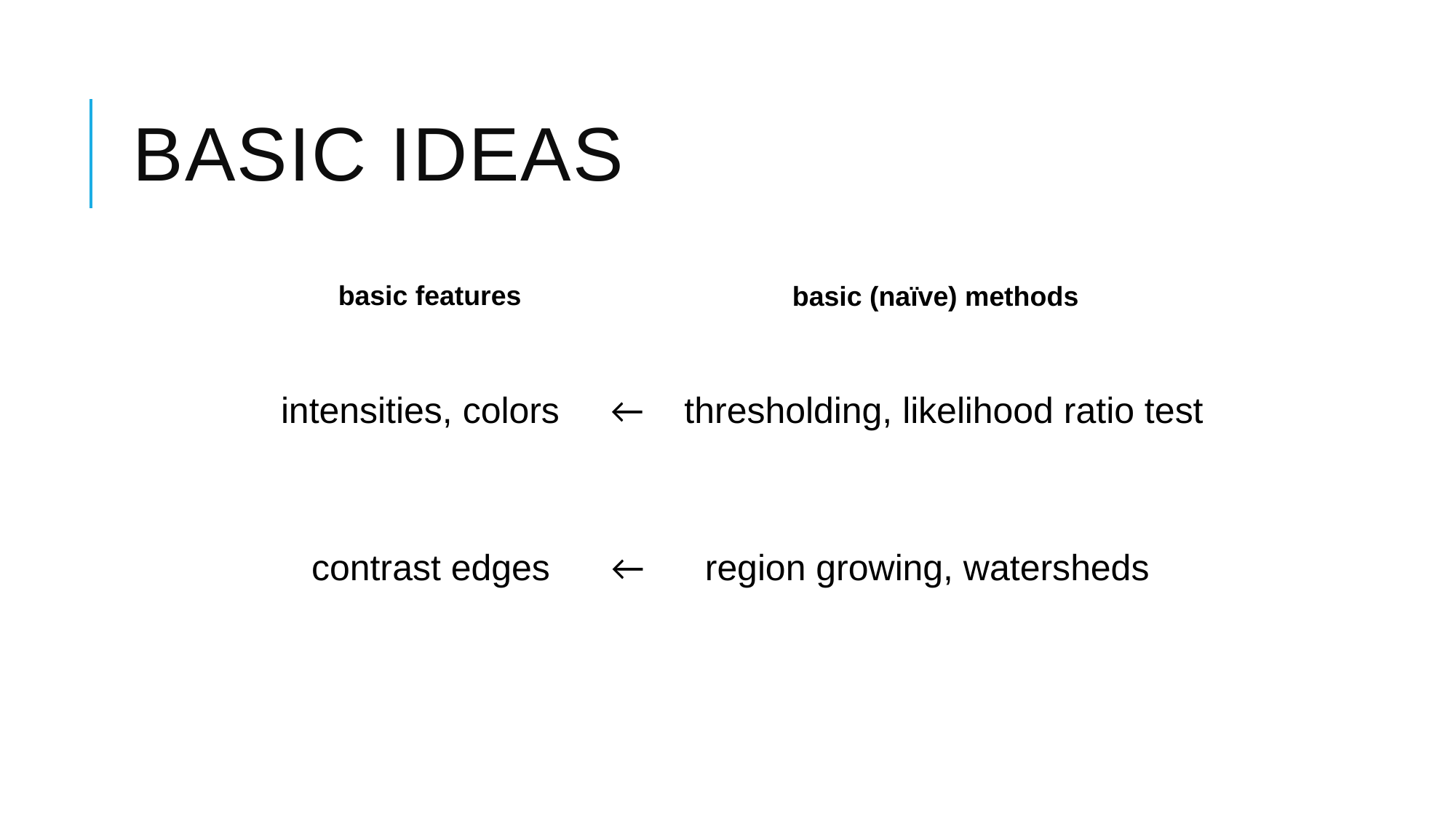

# Basic ideas
basic features
basic (naïve) methods
intensities, colors     ←    thresholding, likelihood ratio test

   contrast edges      ←      region growing, watersheds